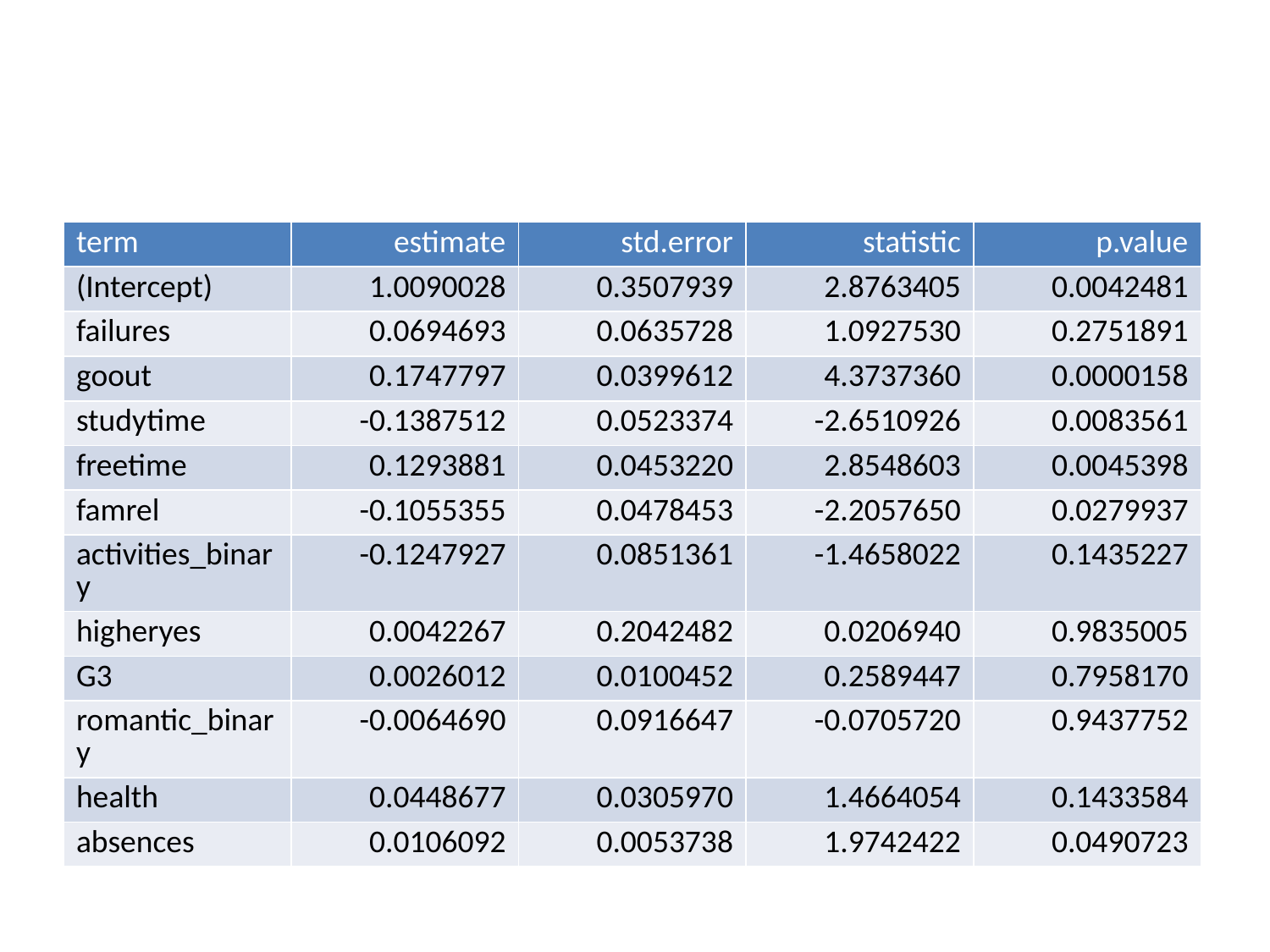

| term | estimate | std.error | statistic | p.value |
| --- | --- | --- | --- | --- |
| (Intercept) | 1.0090028 | 0.3507939 | 2.8763405 | 0.0042481 |
| failures | 0.0694693 | 0.0635728 | 1.0927530 | 0.2751891 |
| goout | 0.1747797 | 0.0399612 | 4.3737360 | 0.0000158 |
| studytime | -0.1387512 | 0.0523374 | -2.6510926 | 0.0083561 |
| freetime | 0.1293881 | 0.0453220 | 2.8548603 | 0.0045398 |
| famrel | -0.1055355 | 0.0478453 | -2.2057650 | 0.0279937 |
| activities\_binary | -0.1247927 | 0.0851361 | -1.4658022 | 0.1435227 |
| higheryes | 0.0042267 | 0.2042482 | 0.0206940 | 0.9835005 |
| G3 | 0.0026012 | 0.0100452 | 0.2589447 | 0.7958170 |
| romantic\_binary | -0.0064690 | 0.0916647 | -0.0705720 | 0.9437752 |
| health | 0.0448677 | 0.0305970 | 1.4664054 | 0.1433584 |
| absences | 0.0106092 | 0.0053738 | 1.9742422 | 0.0490723 |